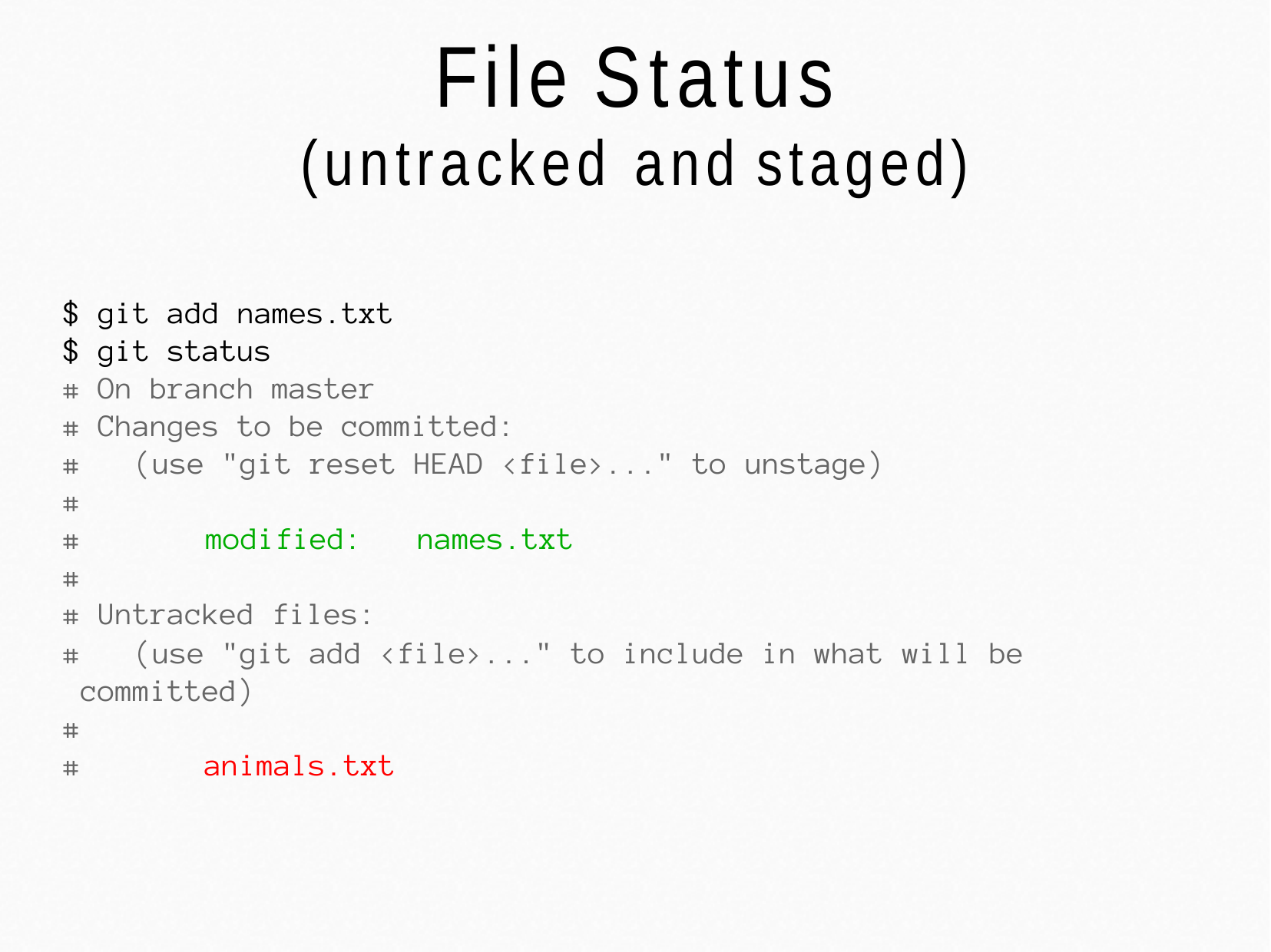

# File Status
(untracked and staged)
$ git add names.txt
$ git status
# On branch master
# Changes to be committed:
#	(use "git reset HEAD <file>..." to unstage)
#
#	modified:	names.txt
#
# Untracked files:
#	(use "git add <file>..." to include in what will be  committed)
#
#
animals.txt